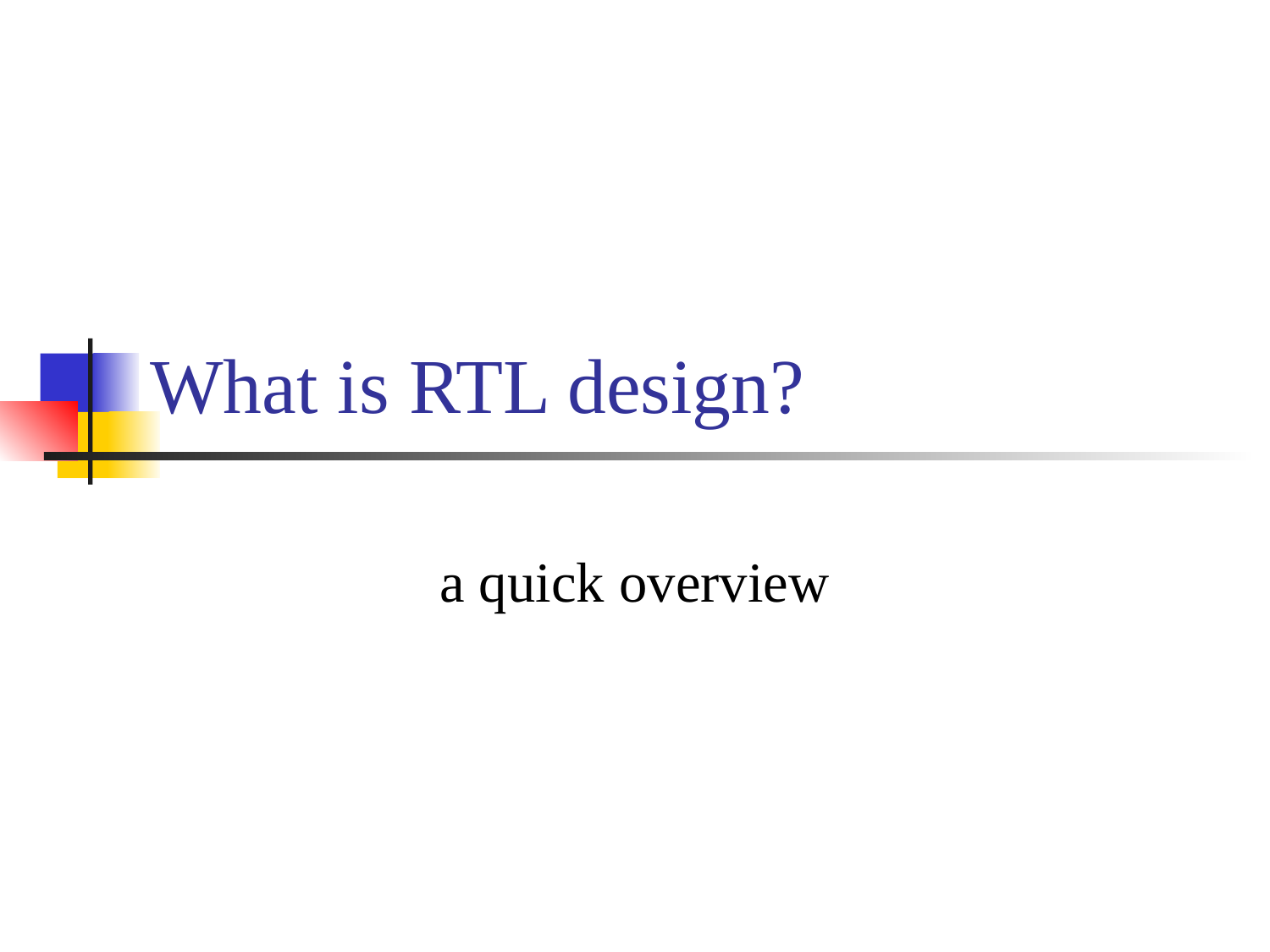

# What is RTL design?
a quick overview